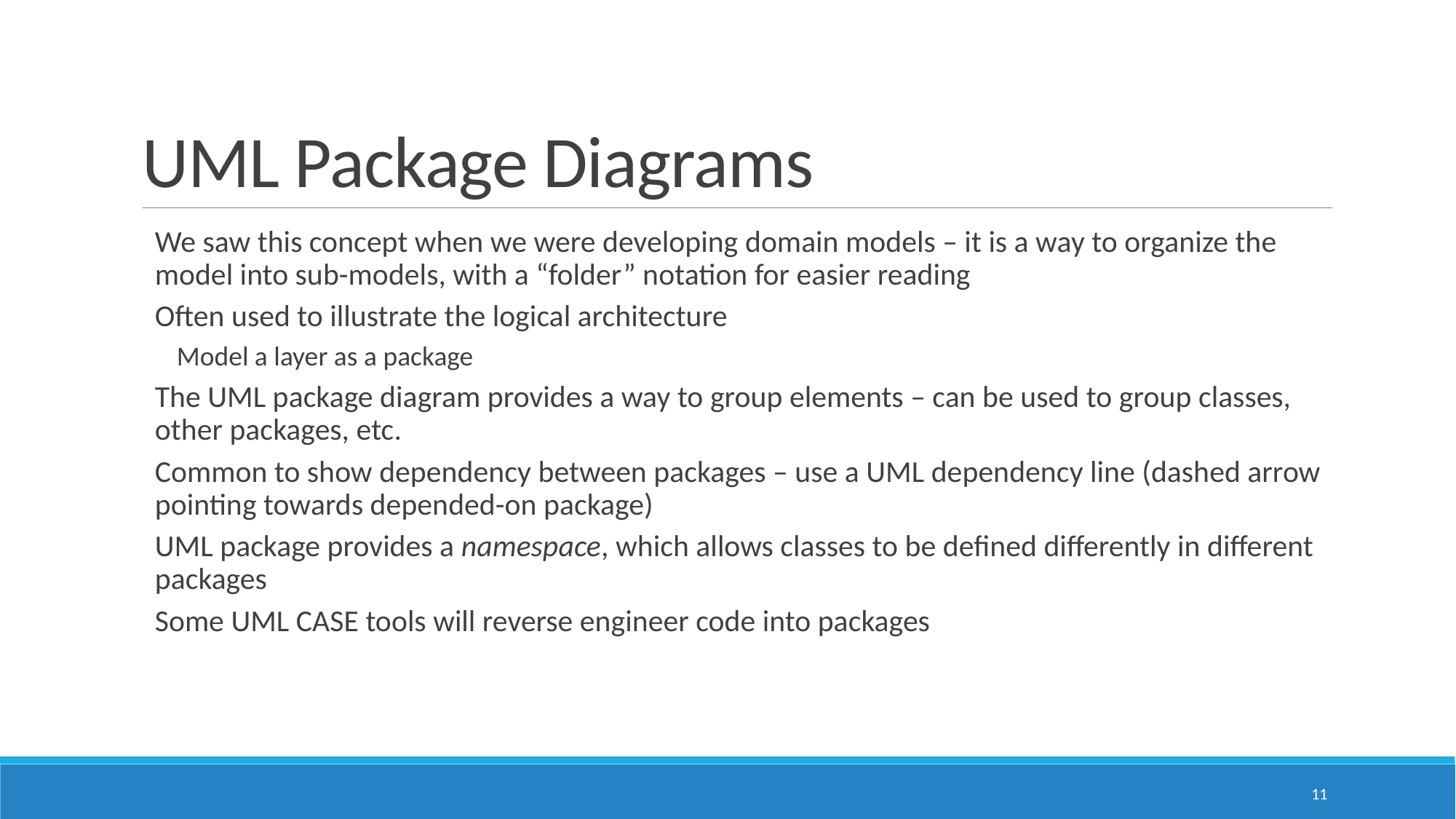

# UML Package Diagrams
We saw this concept when we were developing domain models – it is a way to organize the model into sub-models, with a “folder” notation for easier reading
Often used to illustrate the logical architecture
Model a layer as a package
The UML package diagram provides a way to group elements – can be used to group classes, other packages, etc.
Common to show dependency between packages – use a UML dependency line (dashed arrow pointing towards depended-on package)
UML package provides a namespace, which allows classes to be defined differently in different packages
Some UML CASE tools will reverse engineer code into packages

11